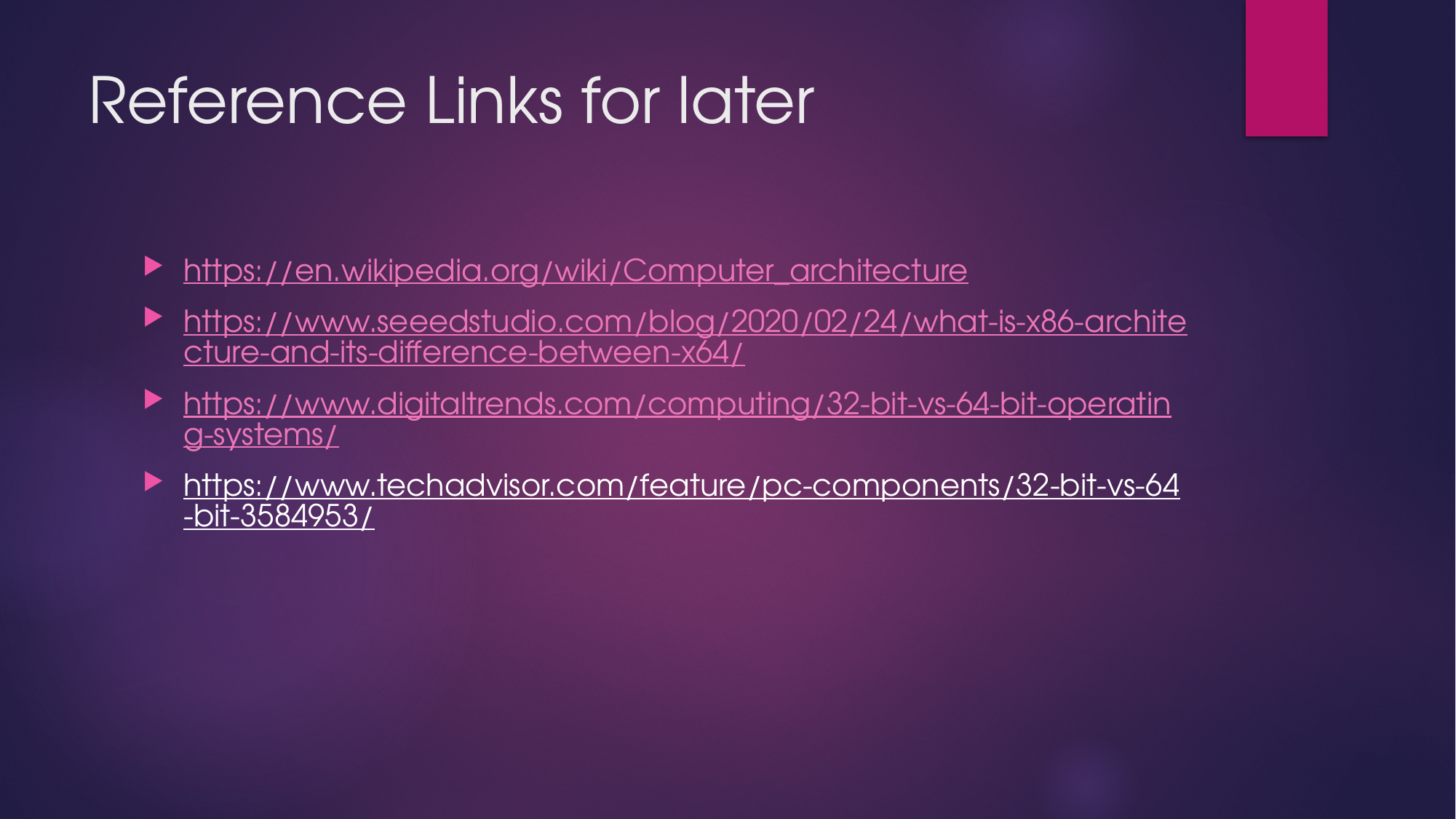

# Reference Links for later
https://en.wikipedia.org/wiki/Computer_architecture
https://www.seeedstudio.com/blog/2020/02/24/what-is-x86-architecture-and-its-difference-between-x64/
https://www.digitaltrends.com/computing/32-bit-vs-64-bit-operating-systems/
https://www.techadvisor.com/feature/pc-components/32-bit-vs-64-bit-3584953/